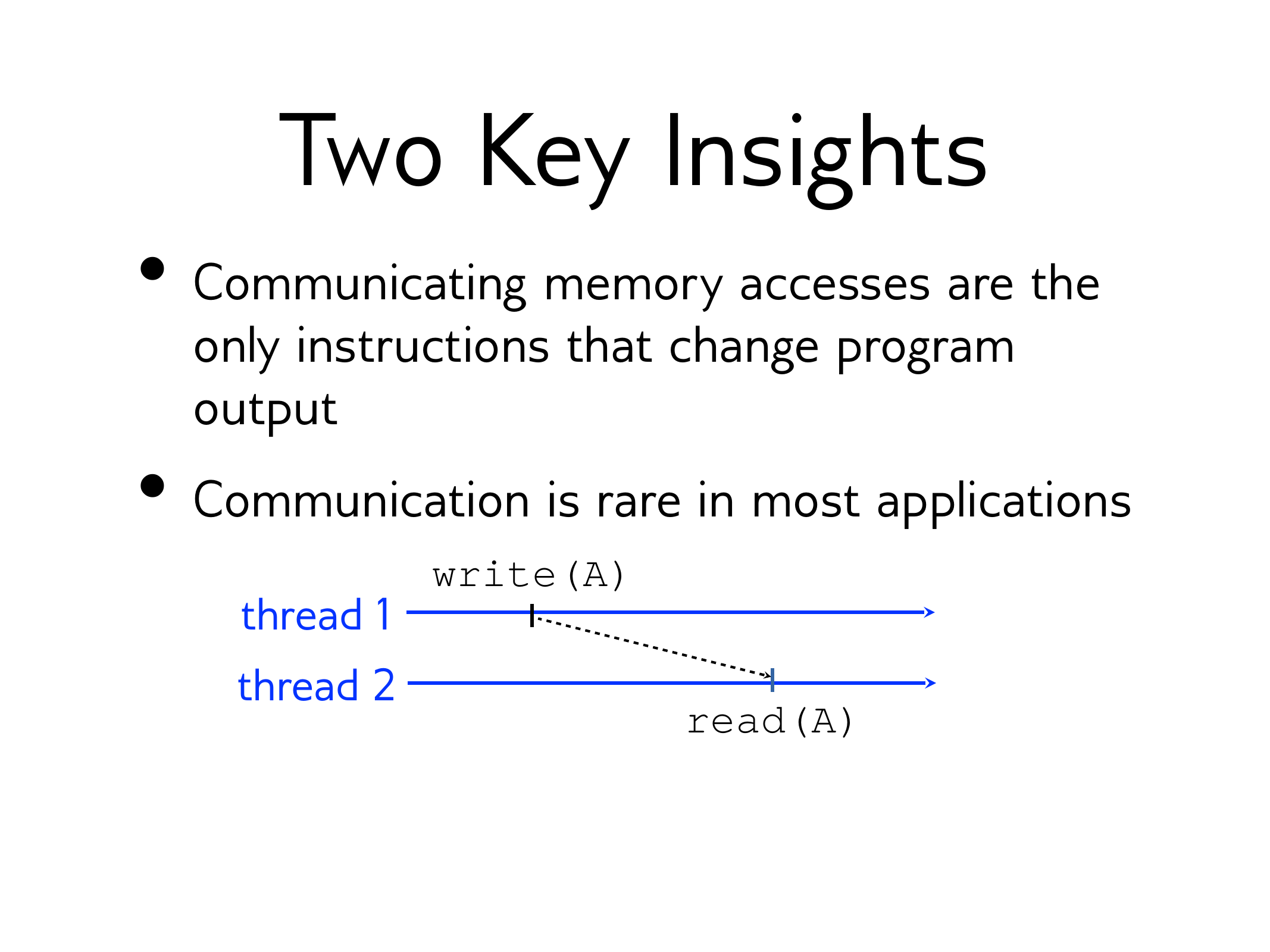

# Two Key Insights
Communicating memory accesses are the only instructions that change program output
Communication is rare in most applications
write(A)

read(A)
thread 1

thread 2